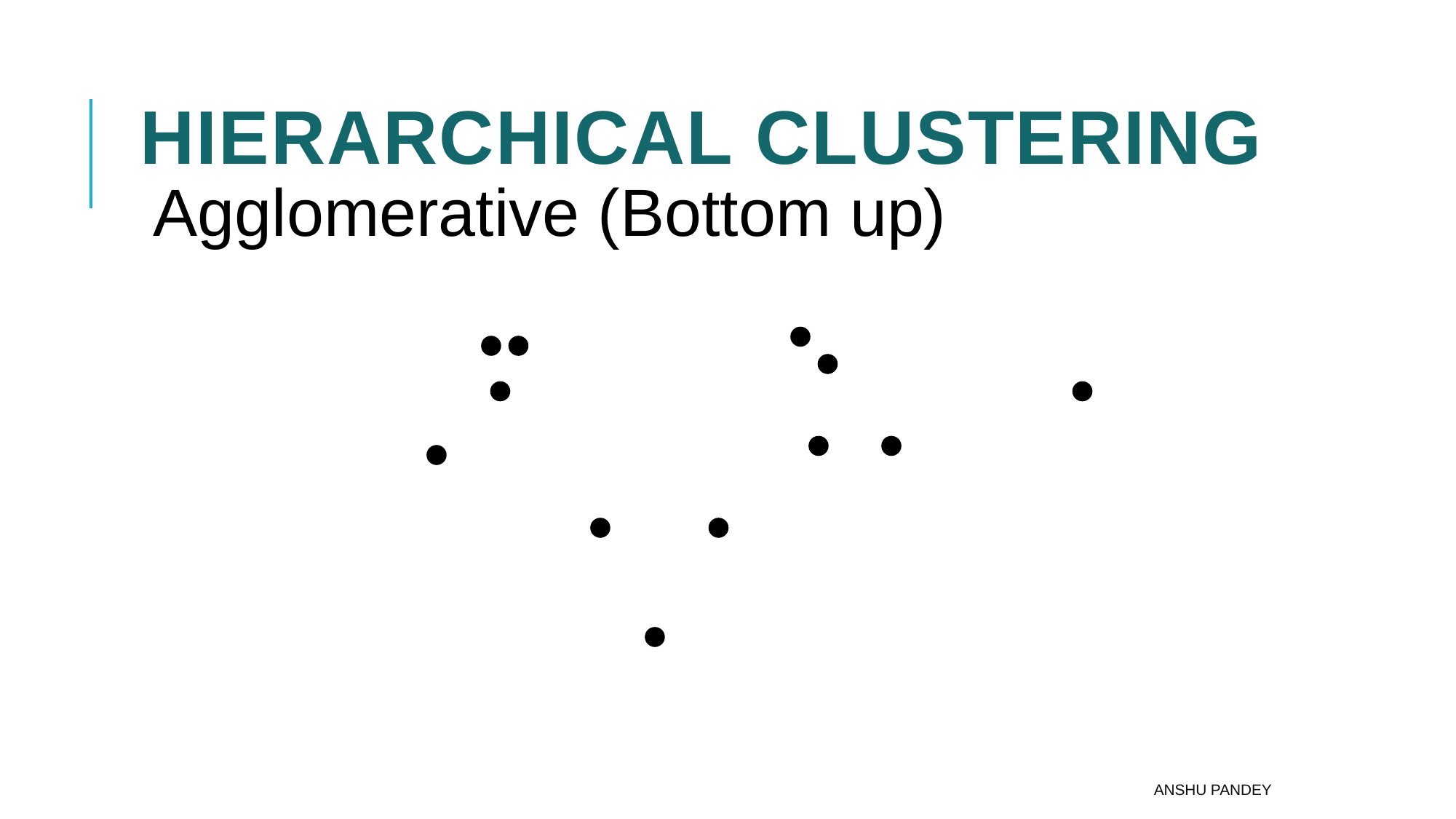

# Hierarchical clustering
Agglomerative (Bottom up)

Anshu Pandey